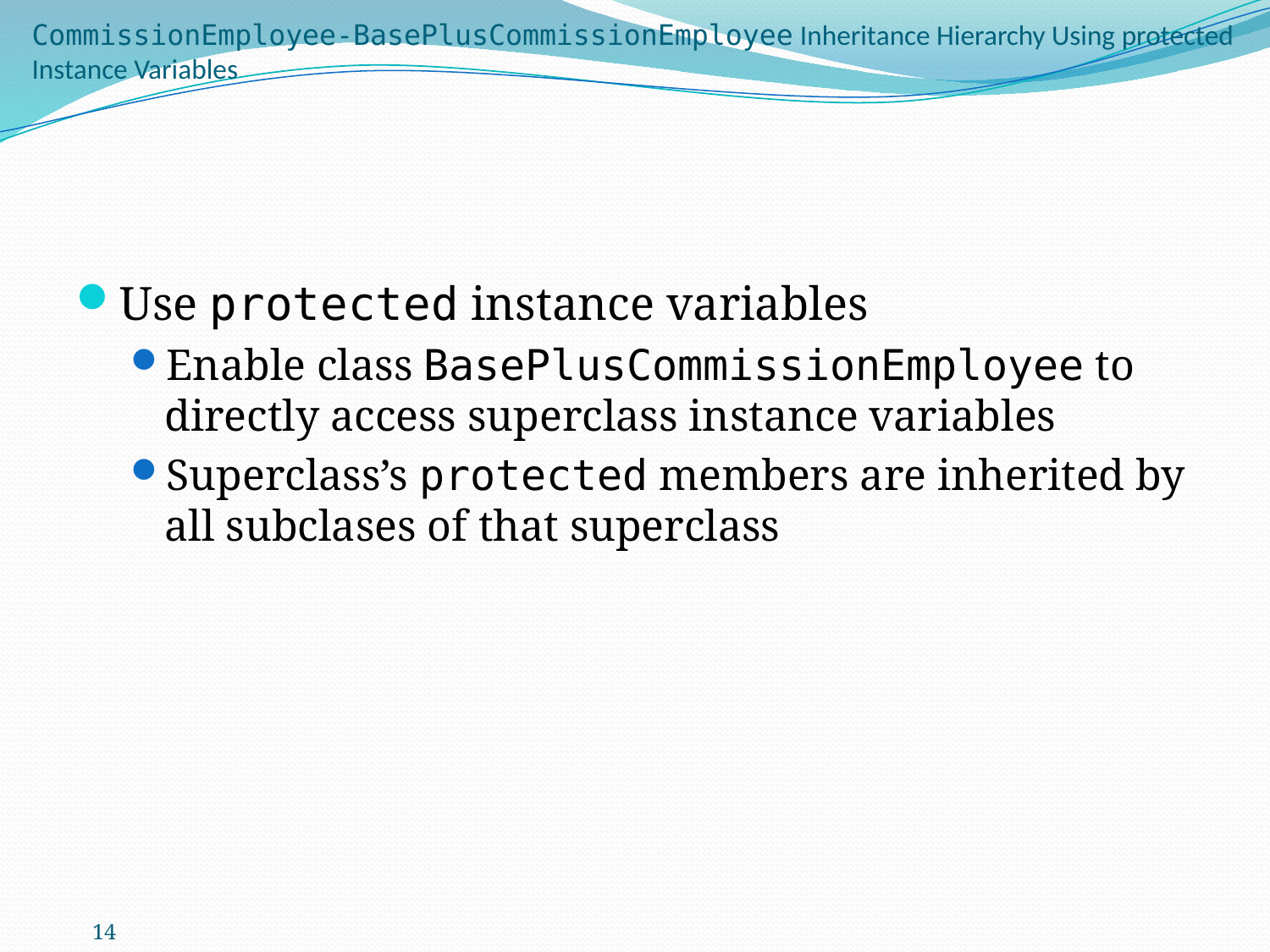

# CommissionEmployee-BasePlusCommissionEmployee Inheritance Hierarchy Using protected Instance Variables
Use protected instance variables
Enable class BasePlusCommissionEmployee to directly access superclass instance variables
Superclass’s protected members are inherited by all subclases of that superclass
14